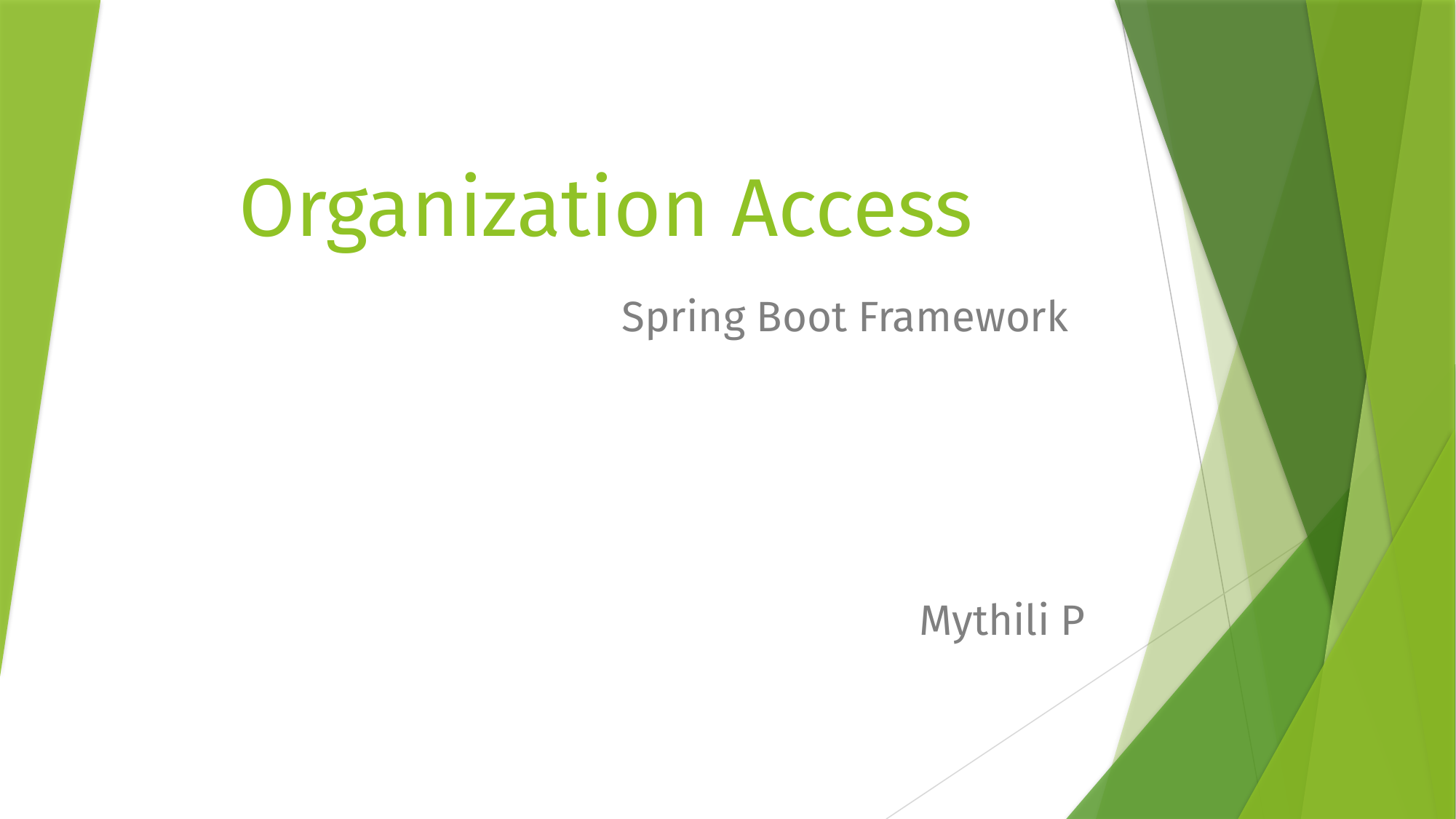

# Organization Access
Spring Boot Framework
Mythili P